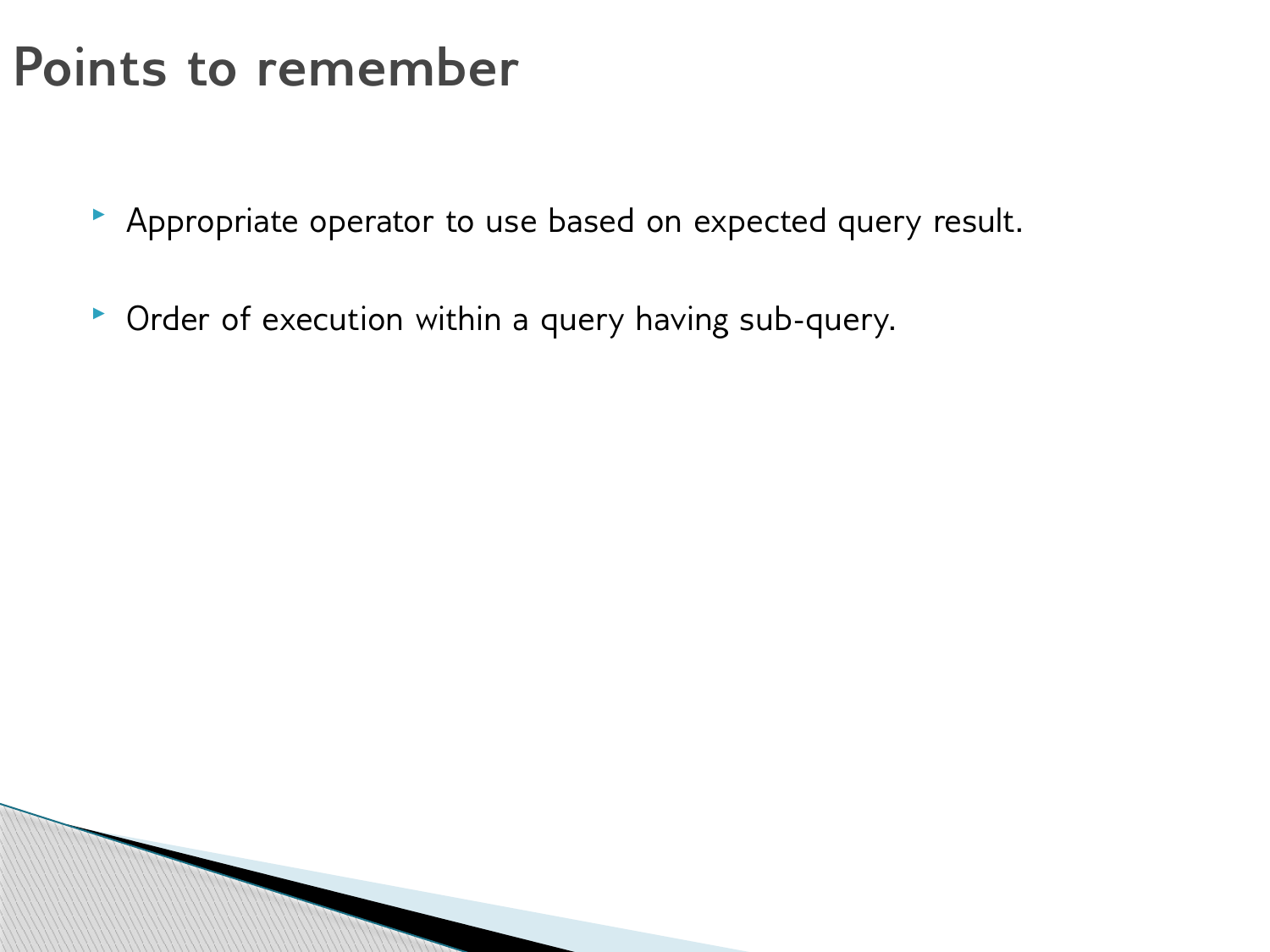

# Points to remember
Appropriate operator to use based on expected query result.

Order of execution within a query having sub-query.